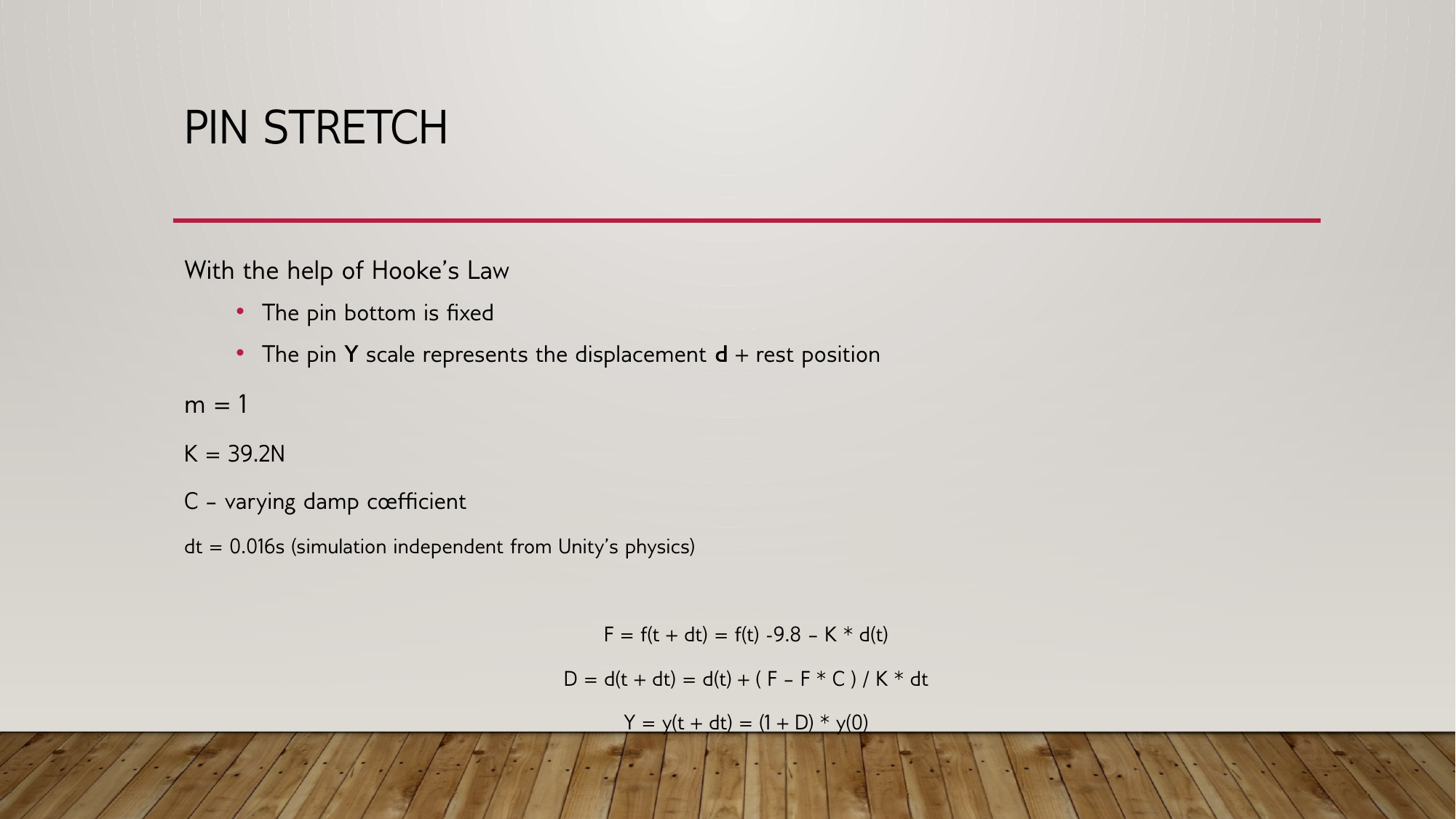

# PIN STRETCH
With the help of Hooke’s Law
The pin bottom is fixed
The pin Y scale represents the displacement d + rest position
m = 1
K = 39.2N
C – varying damp coefficient
dt = 0.016s (simulation independent from Unity’s physics)

F = f(t + dt) = f(t) -9.8 – K * d(t)
D = d(t + dt) = d(t) + ( F – F * C ) / K * dt
Y = y(t + dt) = (1 + D) * y(0)